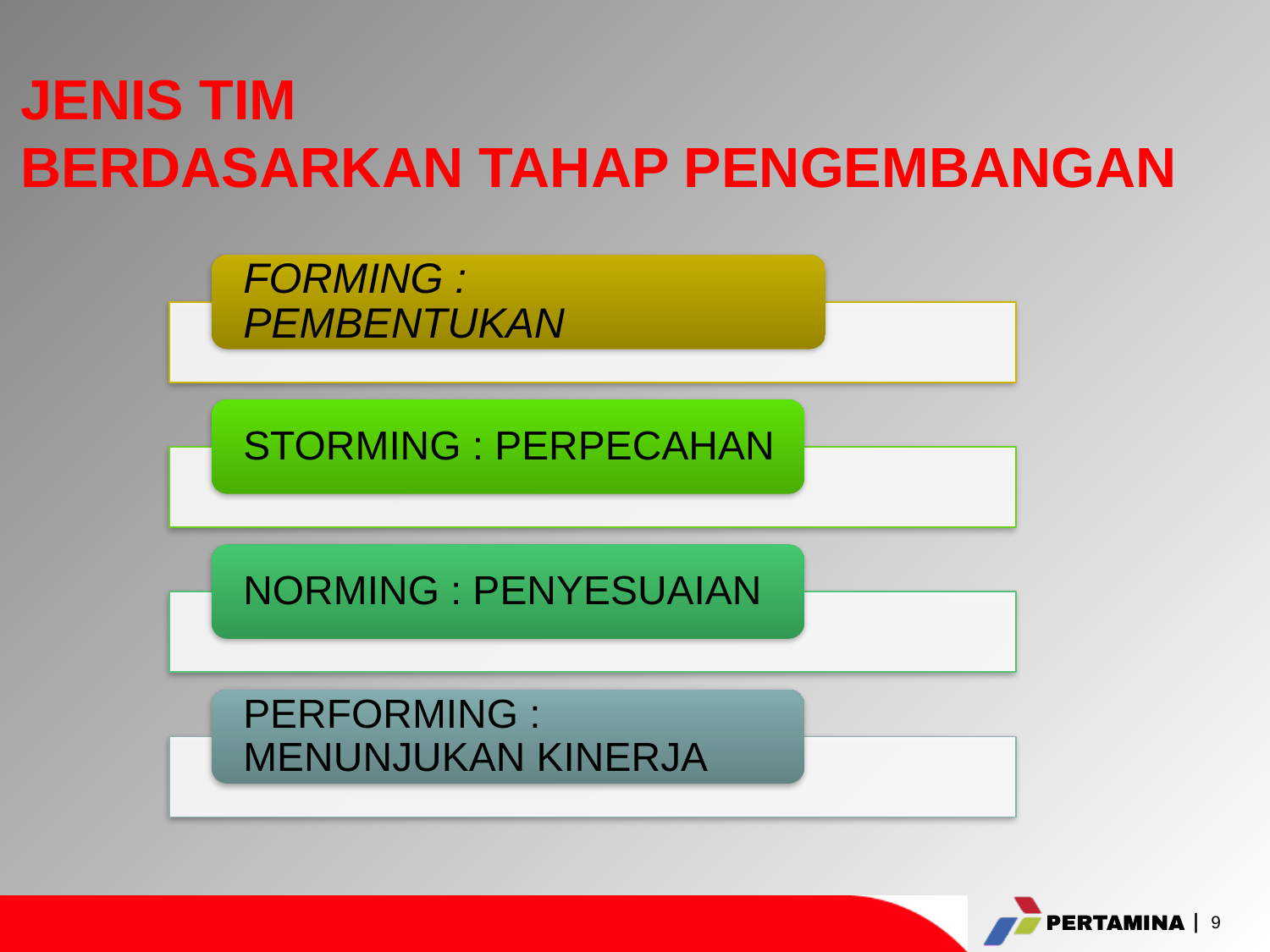

# JENIS TIM BERDASARKAN TAHAP PENGEMBANGAN
FORMING : PEMBENTUKAN
STORMING : PERPECAHAN
NORMING : PENYESUAIAN
PERFORMING : MENUNJUKAN KINERJA
9